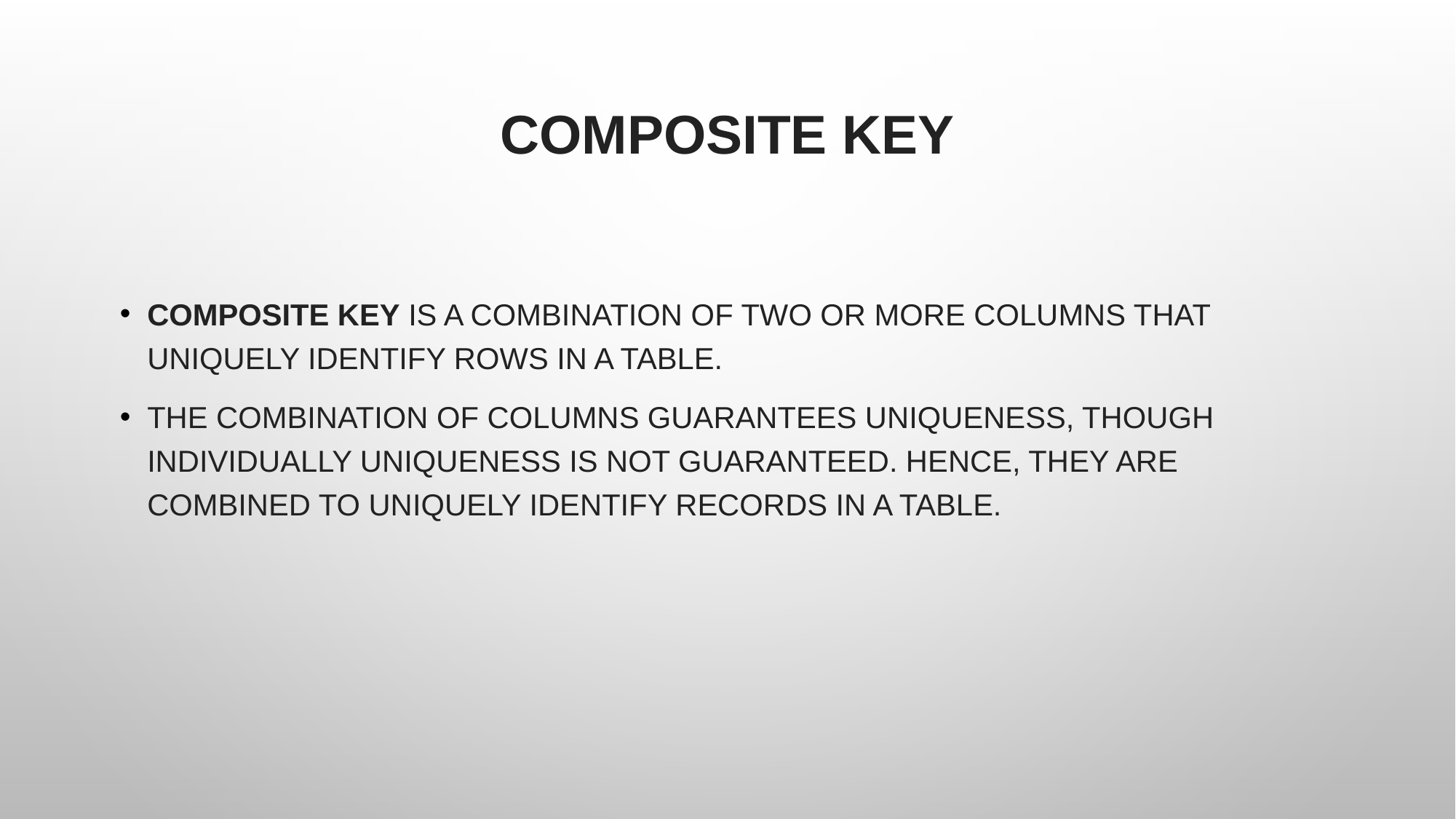

# Composite key
COMPOSITE KEY is a combination of two or more columns that uniquely identify rows in a table.
The combination of columns guarantees uniqueness, though individually uniqueness is not guaranteed. Hence, they are combined to uniquely identify records in a table.